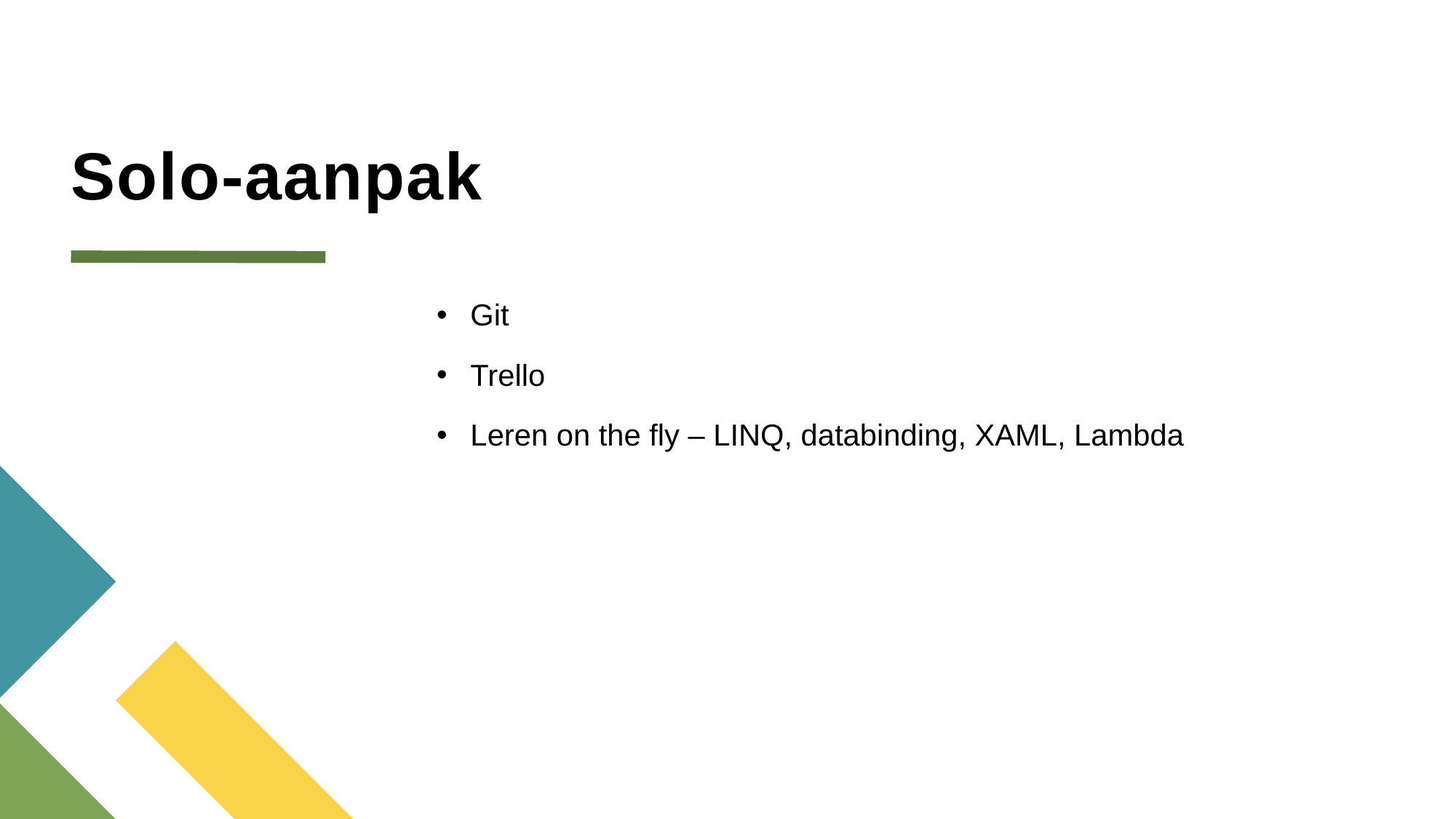

# Solo-aanpak
Git
Trello
Leren on the fly – LINQ, databinding, XAML, Lambda